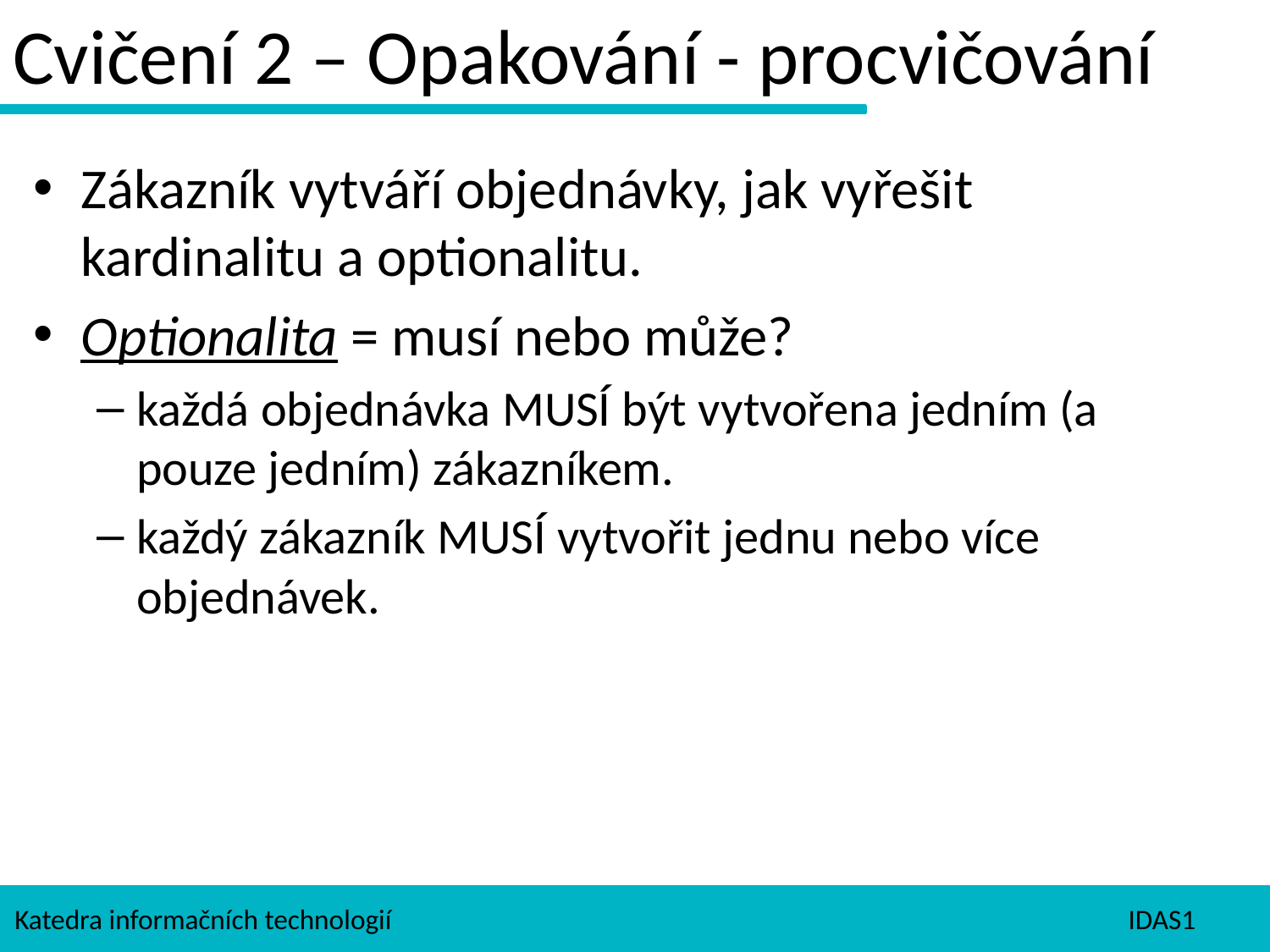

Cvičení 2 – Opakování - procvičování

Zákazník vytváří objednávky, jak vyřešit kardinalitu a optionalitu.
Optionalita = musí nebo může?
každá objednávka MUSÍ být vytvořena jedním (a pouze jedním) zákazníkem.
každý zákazník MUSÍ vytvořit jednu nebo více objednávek.

Katedra informačních technologií
IDAS1